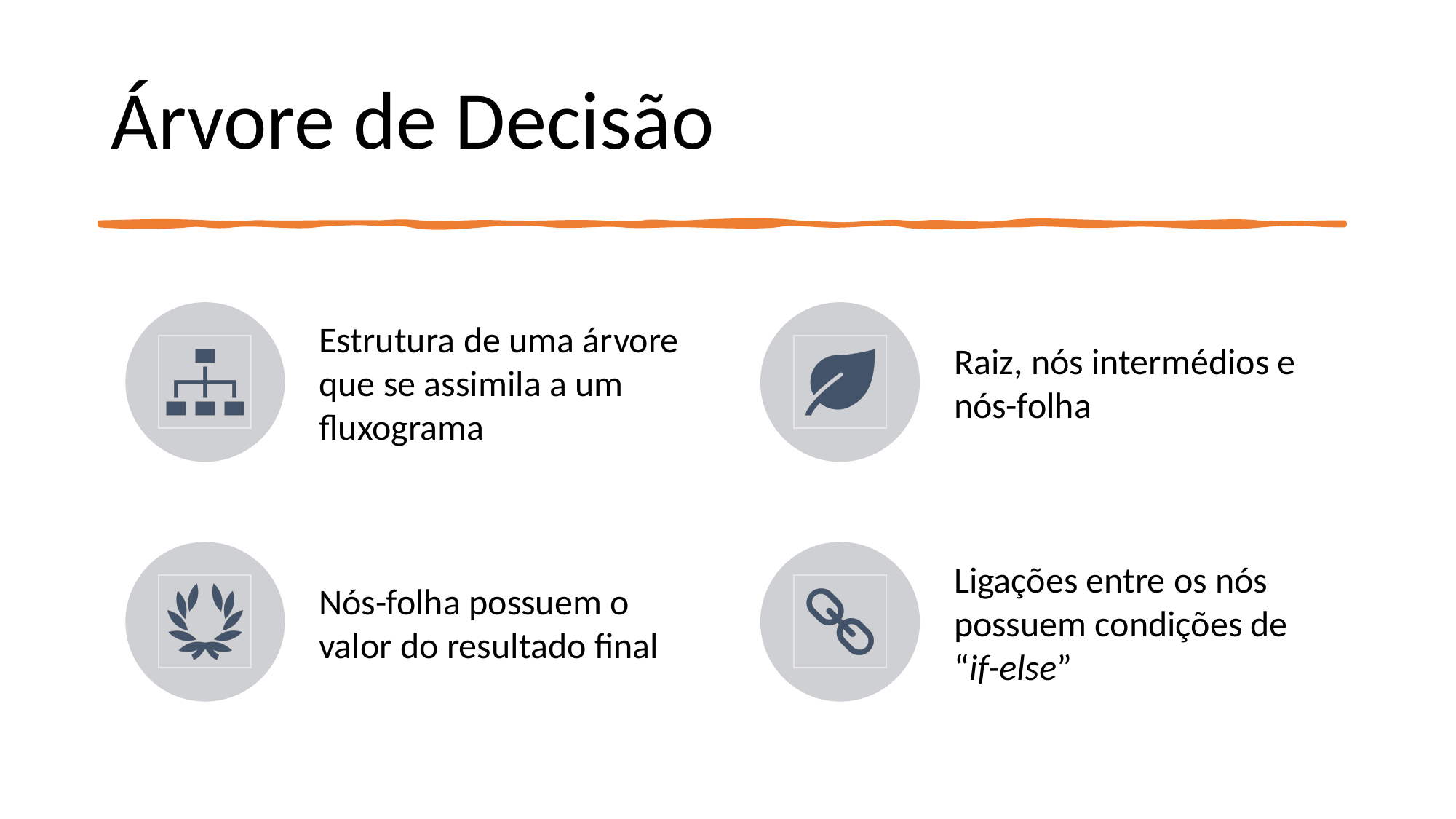

# Árvore de Decisão

Estrutura de uma árvore que se assimila a um fluxograma
Raiz, nós intermédios e nós-folha
Nós-folha possuem o valor do resultado final
Ligações entre os nós possuem condições de “if-else”